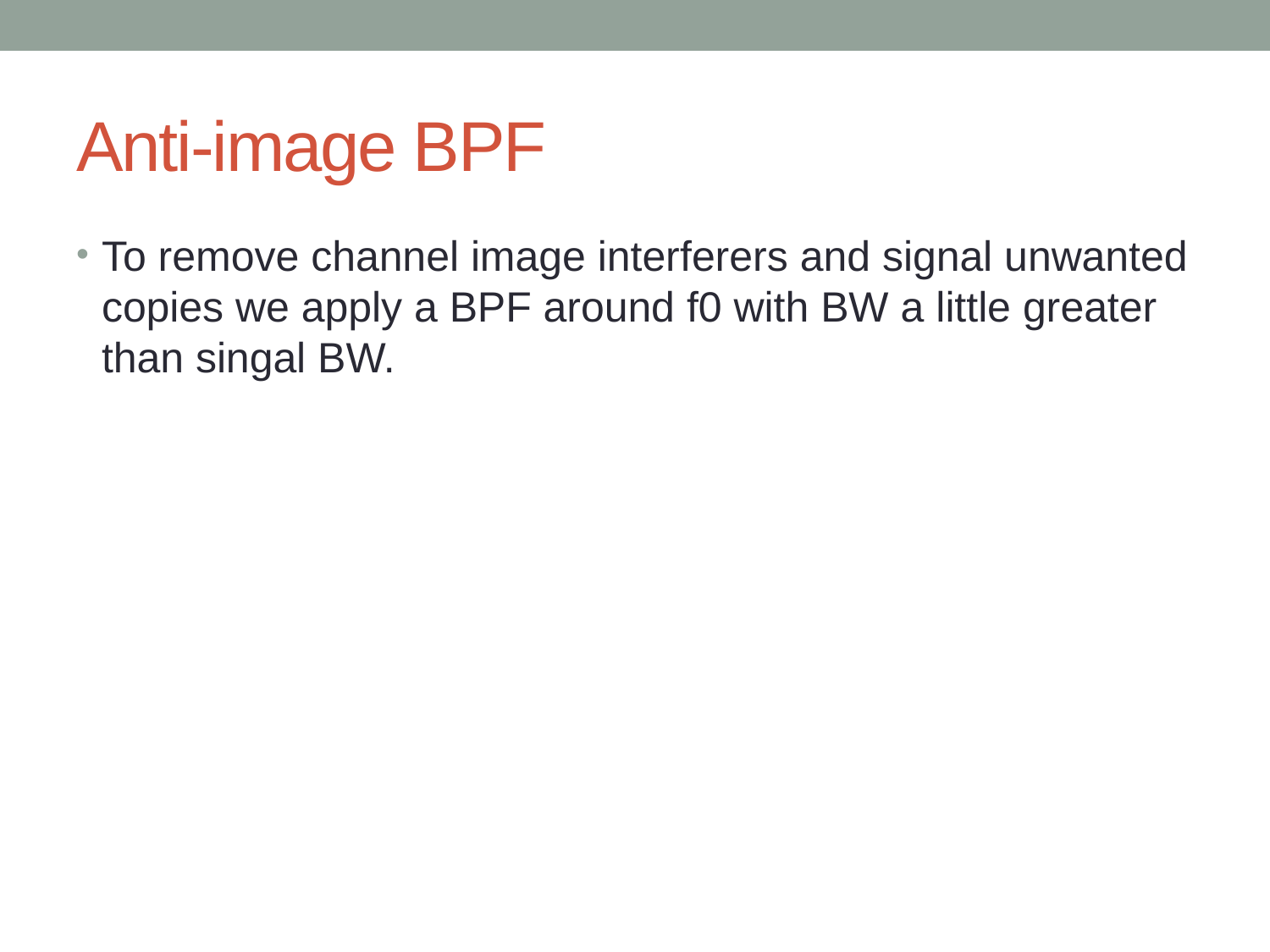

# Anti-image BPF
To remove channel image interferers and signal unwanted copies we apply a BPF around f0 with BW a little greater than singal BW.